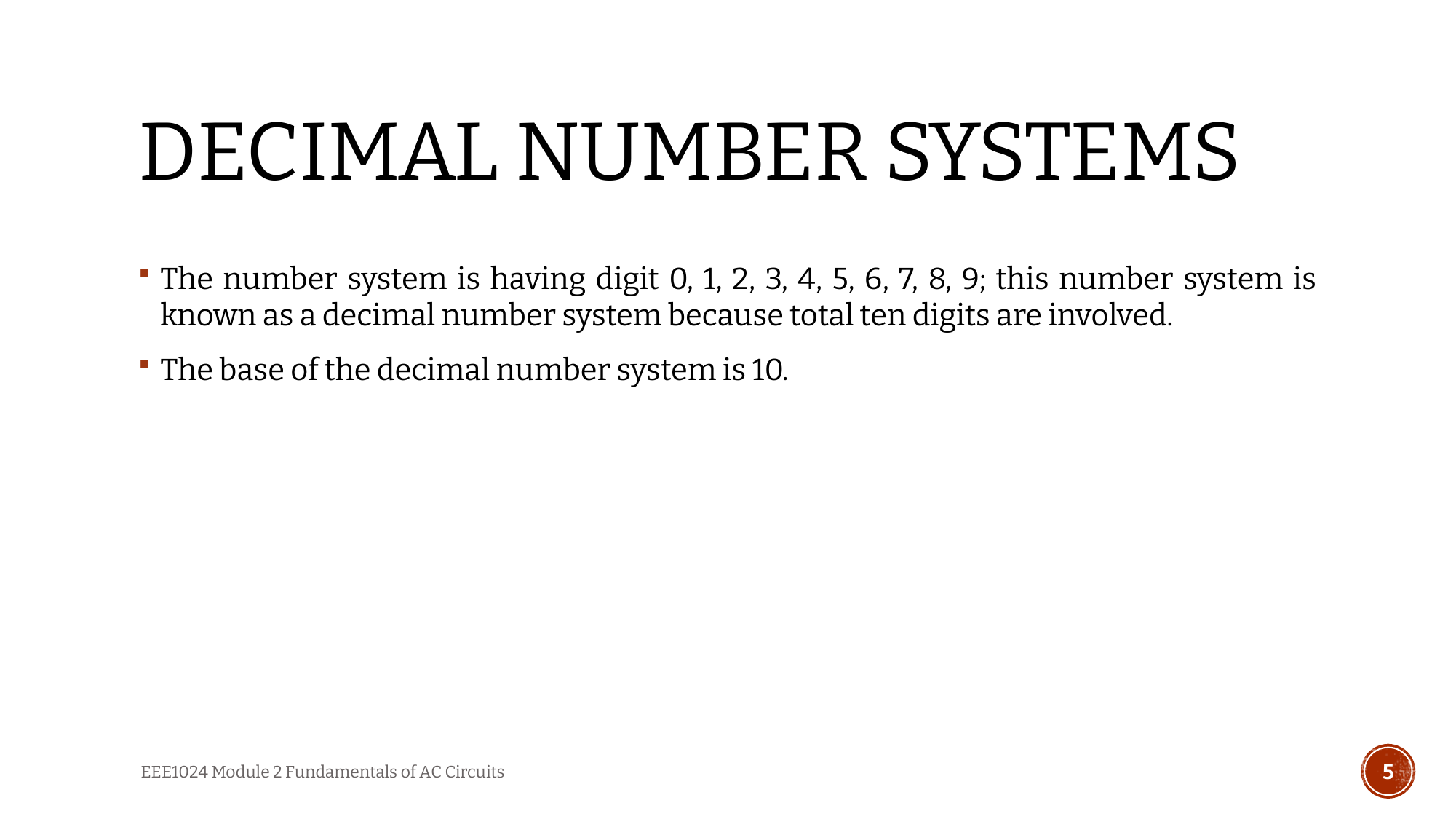

# Decimal Number Systems
The number system is having digit 0, 1, 2, 3, 4, 5, 6, 7, 8, 9; this number system is known as a decimal number system because total ten digits are involved.
The base of the decimal number system is 10.
EEE1024 Module 2 Fundamentals of AC Circuits
5